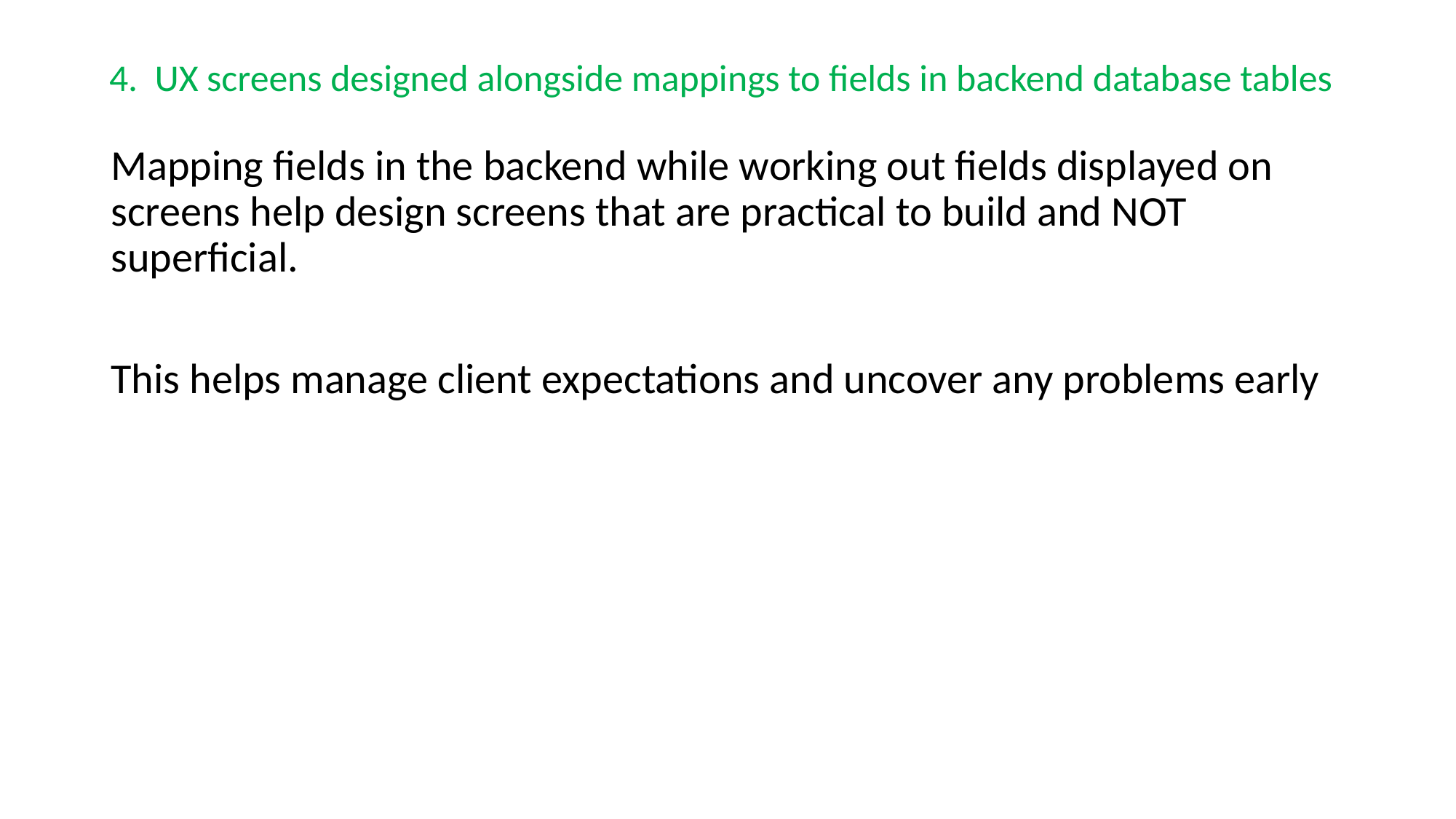

# 4.  UX screens designed alongside mappings to fields in backend database tables
Mapping fields in the backend while working out fields displayed on screens help design screens that are practical to build and NOT superficial.

This helps manage client expectations and uncover any problems early